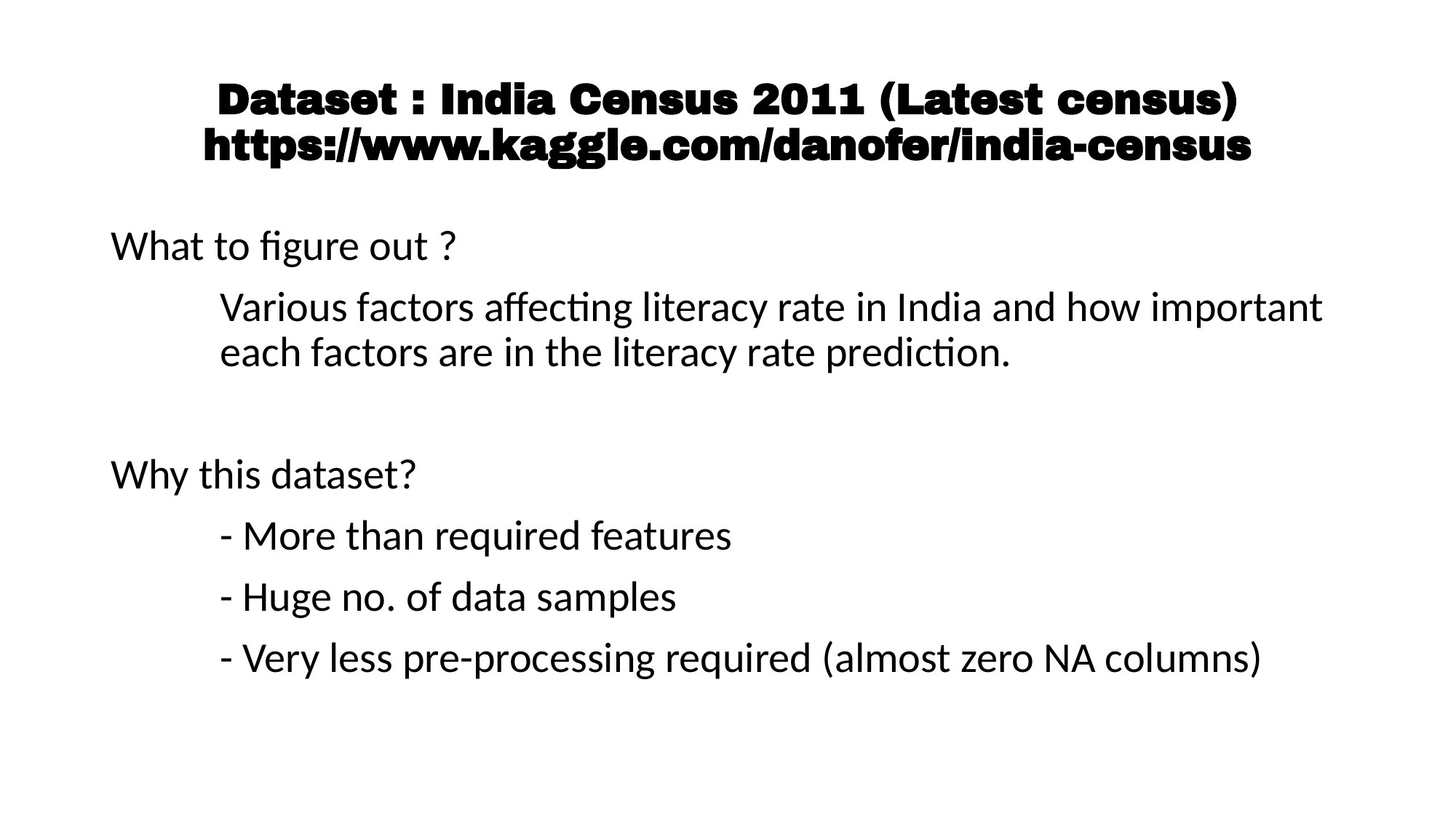

# Dataset : India Census 2011 (Latest census) https://www.kaggle.com/danofer/india-census
What to figure out ?
	Various factors affecting literacy rate in India and how important 	each factors are in the literacy rate prediction.

Why this dataset?
	- More than required features
	- Huge no. of data samples
	- Very less pre-processing required (almost zero NA columns)